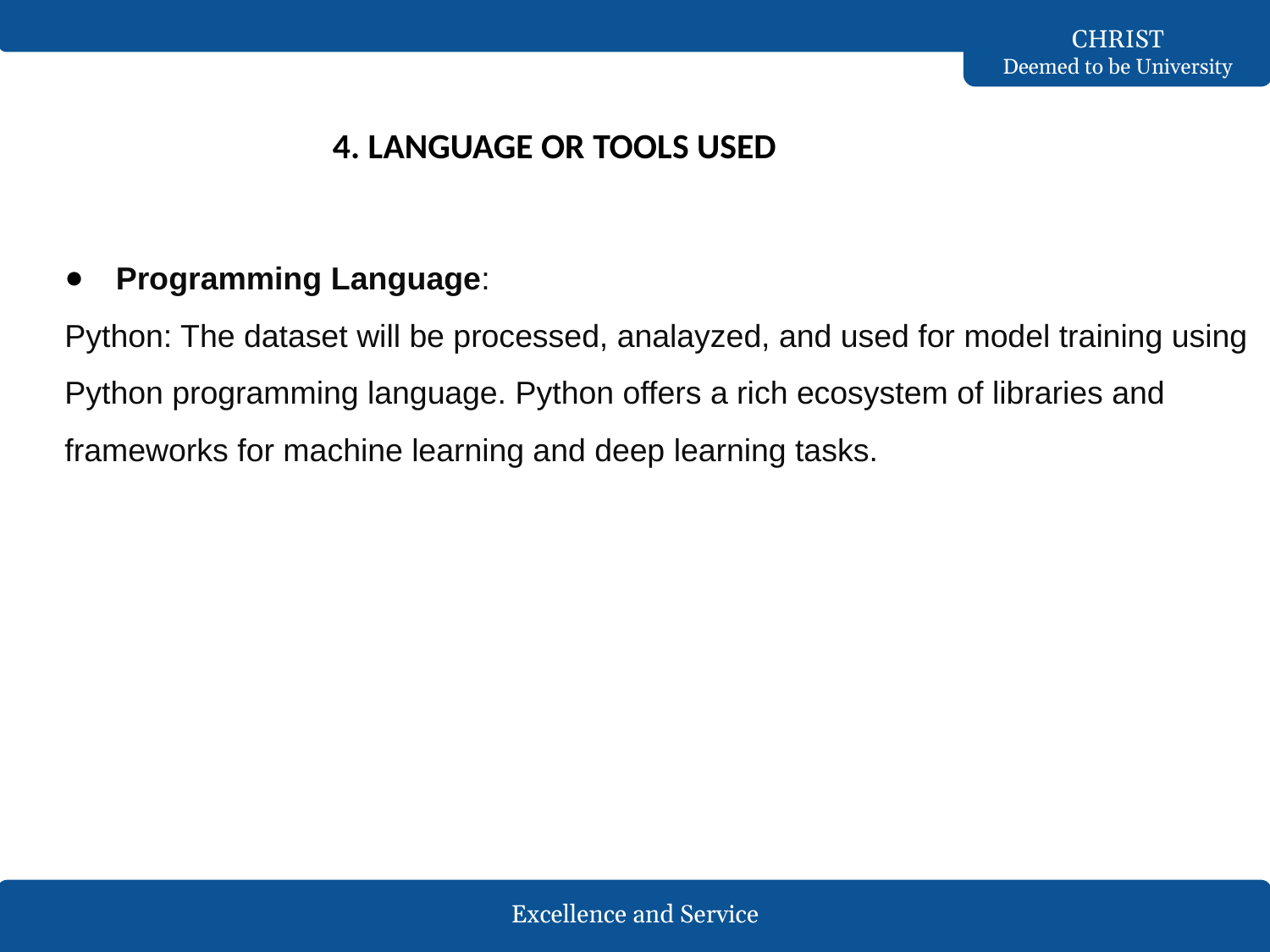

4. LANGUAGE OR TOOLS USED

Programming Language:
Python: The dataset will be processed, analayzed, and used for model training using Python programming language. Python offers a rich ecosystem of libraries and frameworks for machine learning and deep learning tasks.